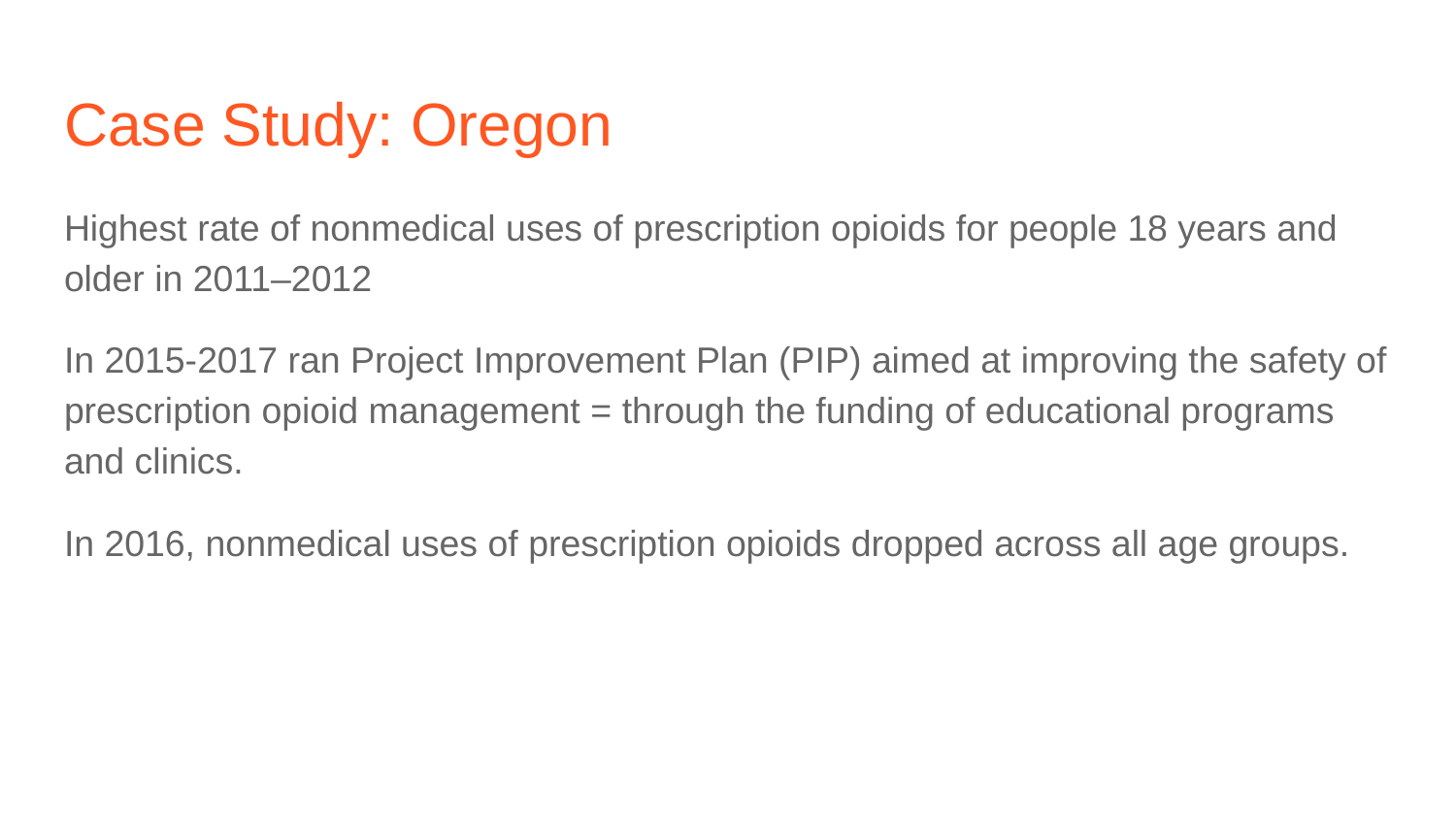

# Case Study: Oregon
Highest rate of nonmedical uses of prescription opioids for people 18 years and older in 2011–2012
In 2015-2017 ran Project Improvement Plan (PIP) aimed at improving the safety of prescription opioid management = through the funding of educational programs and clinics.
In 2016, nonmedical uses of prescription opioids dropped across all age groups.